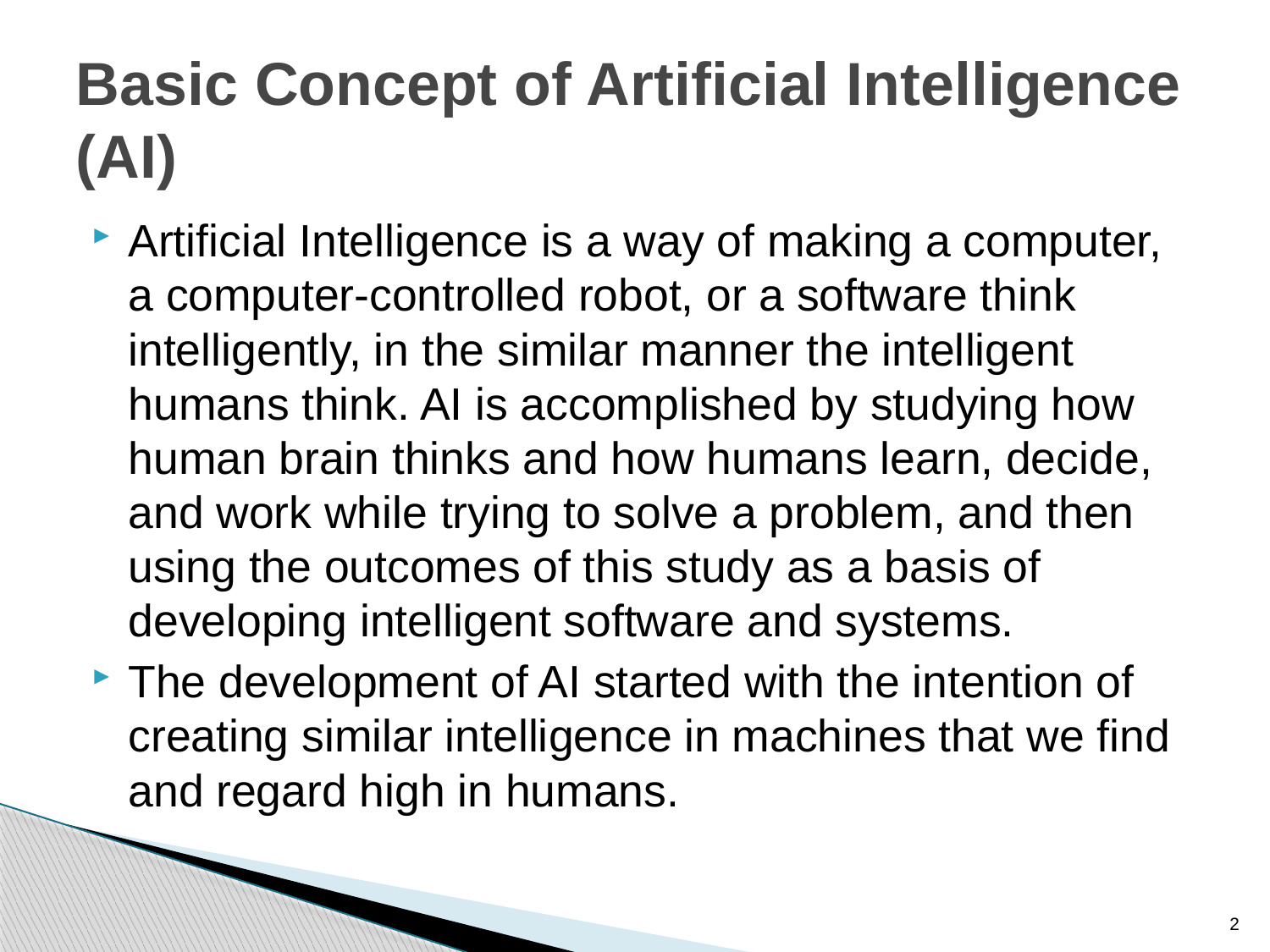

# Basic Concept of Artificial Intelligence (AI)
Artificial Intelligence is a way of making a computer, a computer-controlled robot, or a software think intelligently, in the similar manner the intelligent humans think. AI is accomplished by studying how human brain thinks and how humans learn, decide, and work while trying to solve a problem, and then using the outcomes of this study as a basis of developing intelligent software and systems.
The development of AI started with the intention of creating similar intelligence in machines that we find and regard high in humans.
2